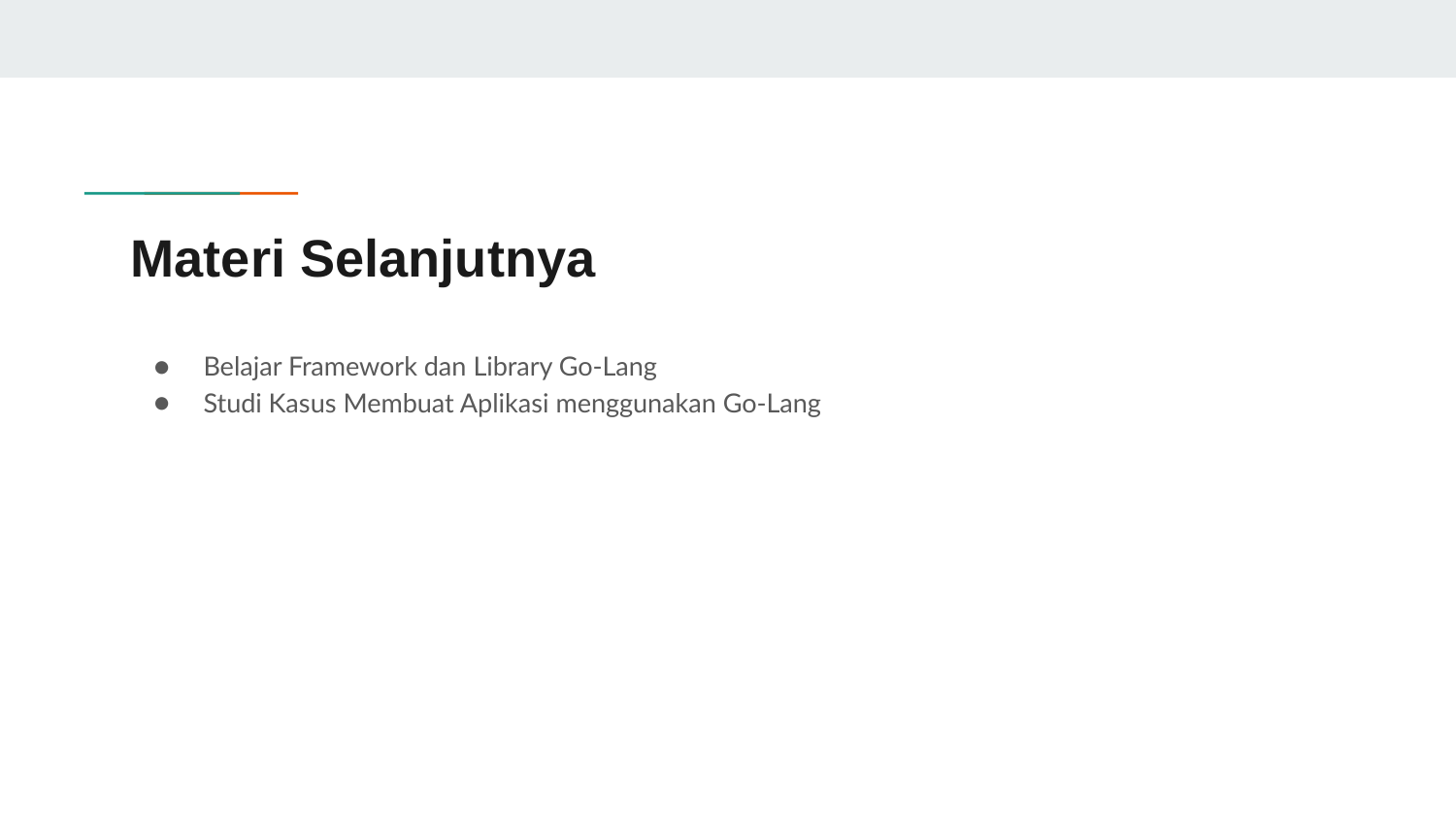

# Materi Selanjutnya
Belajar Framework dan Library Go-Lang
Studi Kasus Membuat Aplikasi menggunakan Go-Lang